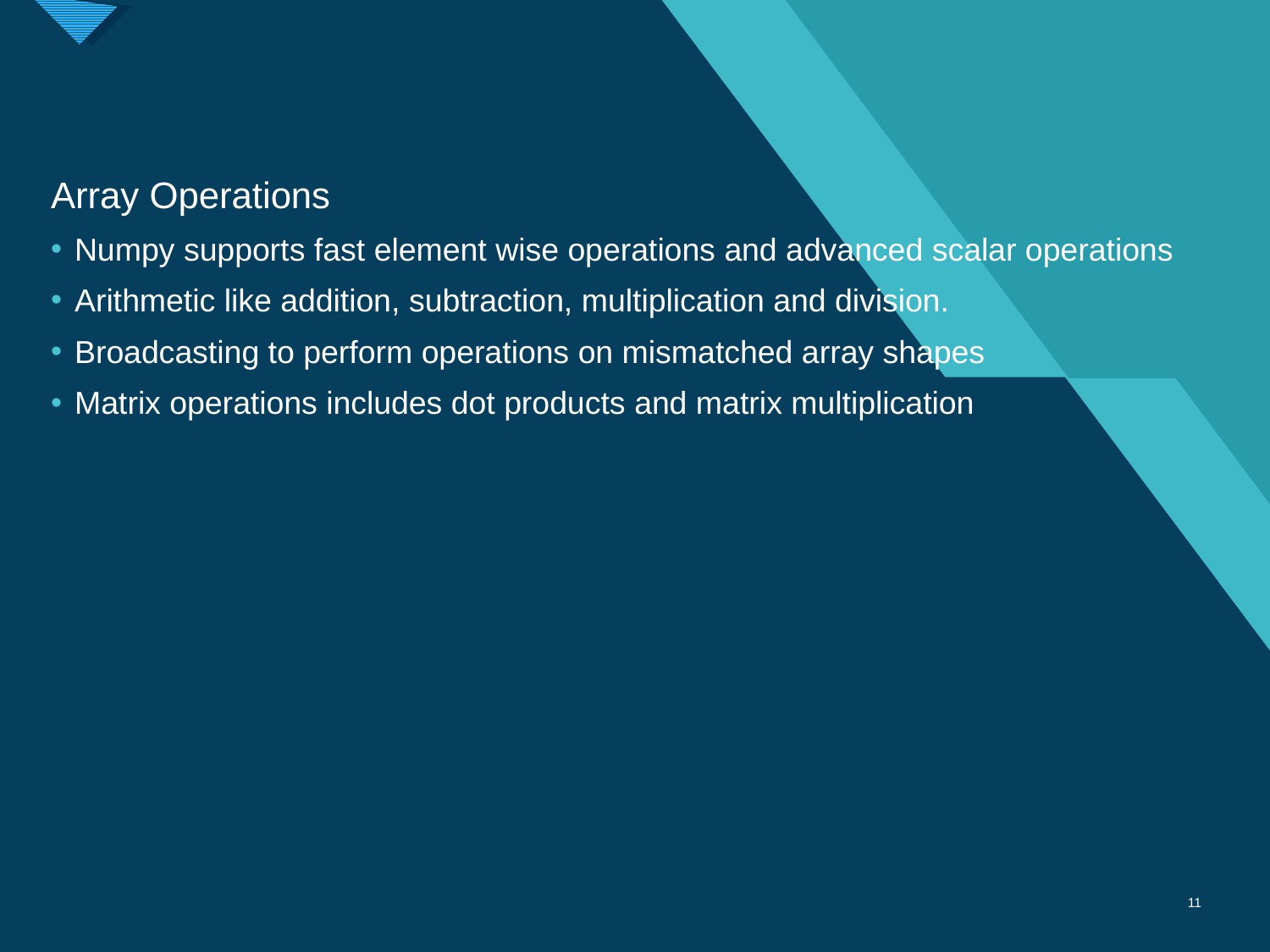

Array Operations
Numpy supports fast element wise operations and advanced scalar operations
Arithmetic like addition, subtraction, multiplication and division.
Broadcasting to perform operations on mismatched array shapes
Matrix operations includes dot products and matrix multiplication
11